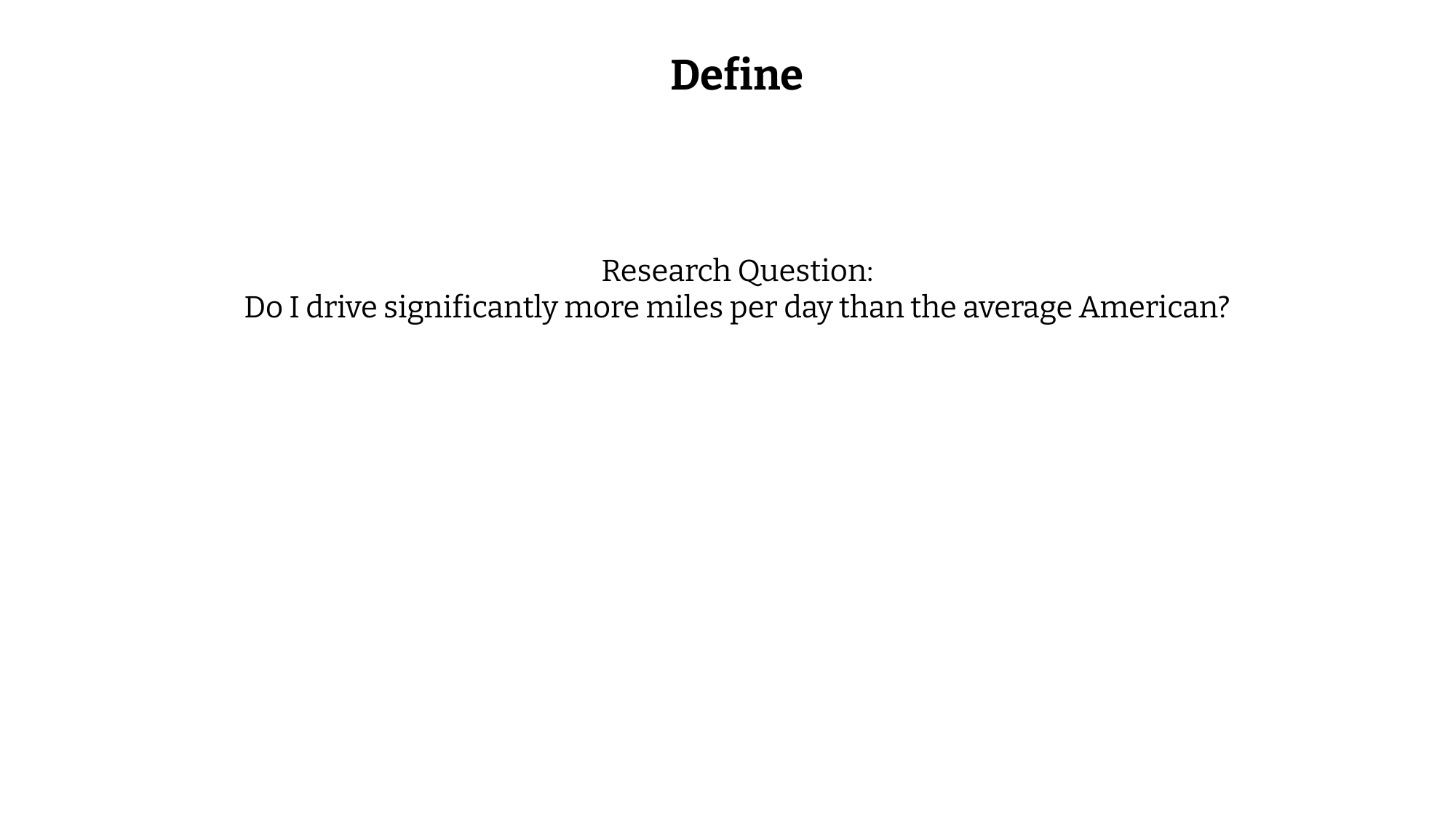

Define

Research Question:
Do I drive significantly more miles per day than the average American?